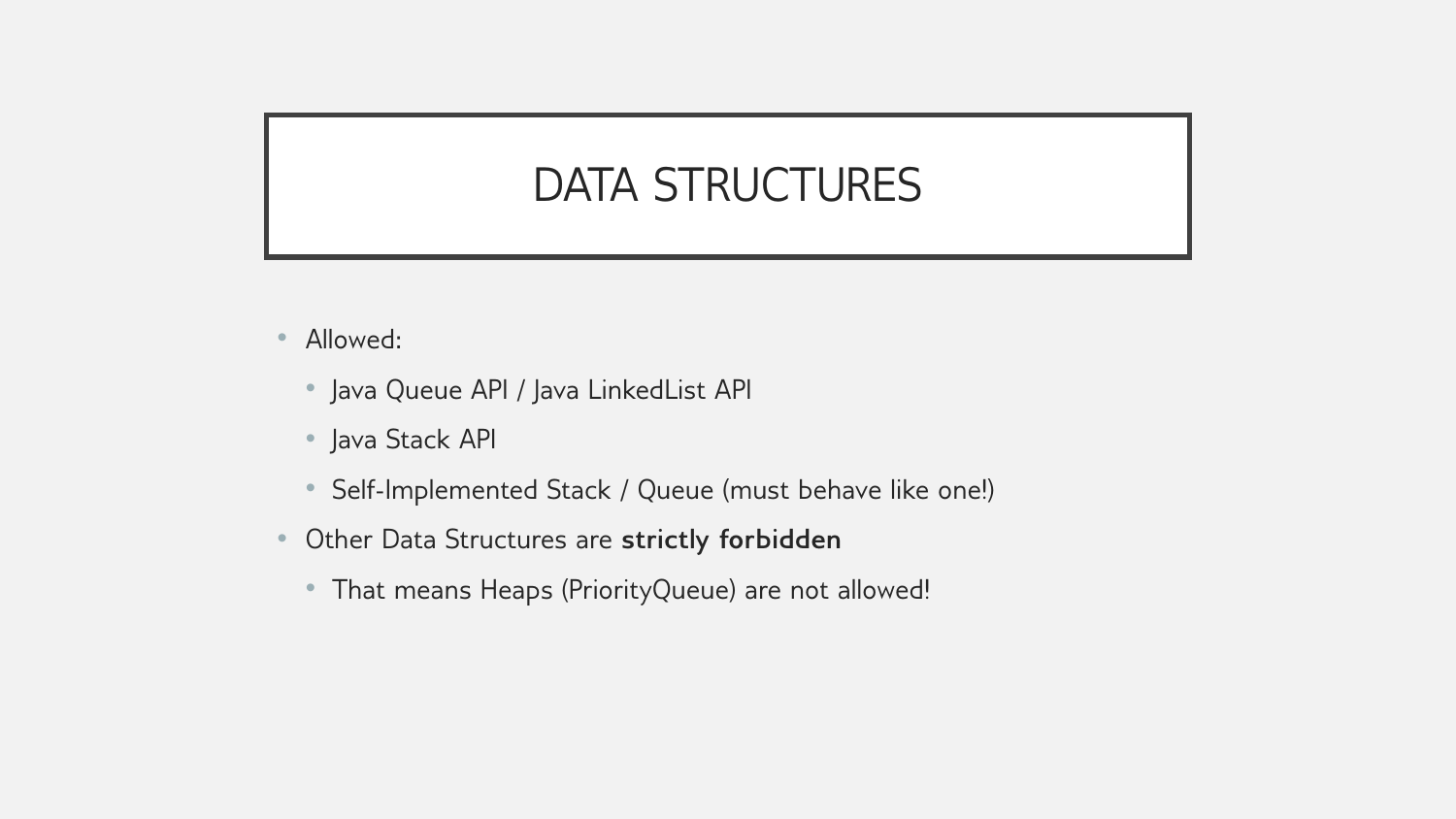

# DATA STRUCTURES
Allowed:
Java Queue API / Java LinkedList API
Java Stack API
Self-Implemented Stack / Queue (must behave like one!)
Other Data Structures are strictly forbidden
That means Heaps (PriorityQueue) are not allowed!